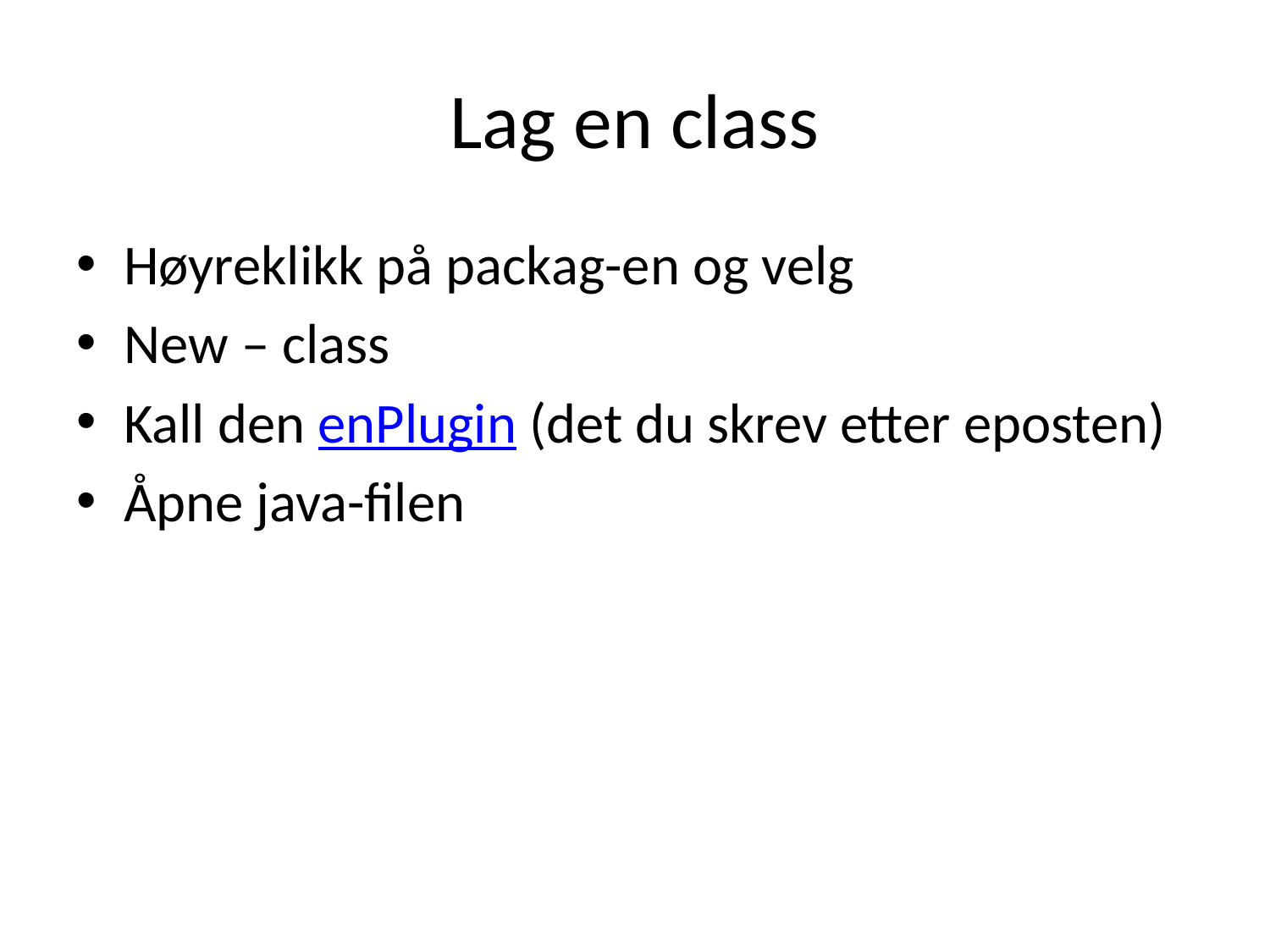

# Lag en class
Høyreklikk på packag-en og velg
New – class
Kall den enPlugin (det du skrev etter eposten)
Åpne java-filen